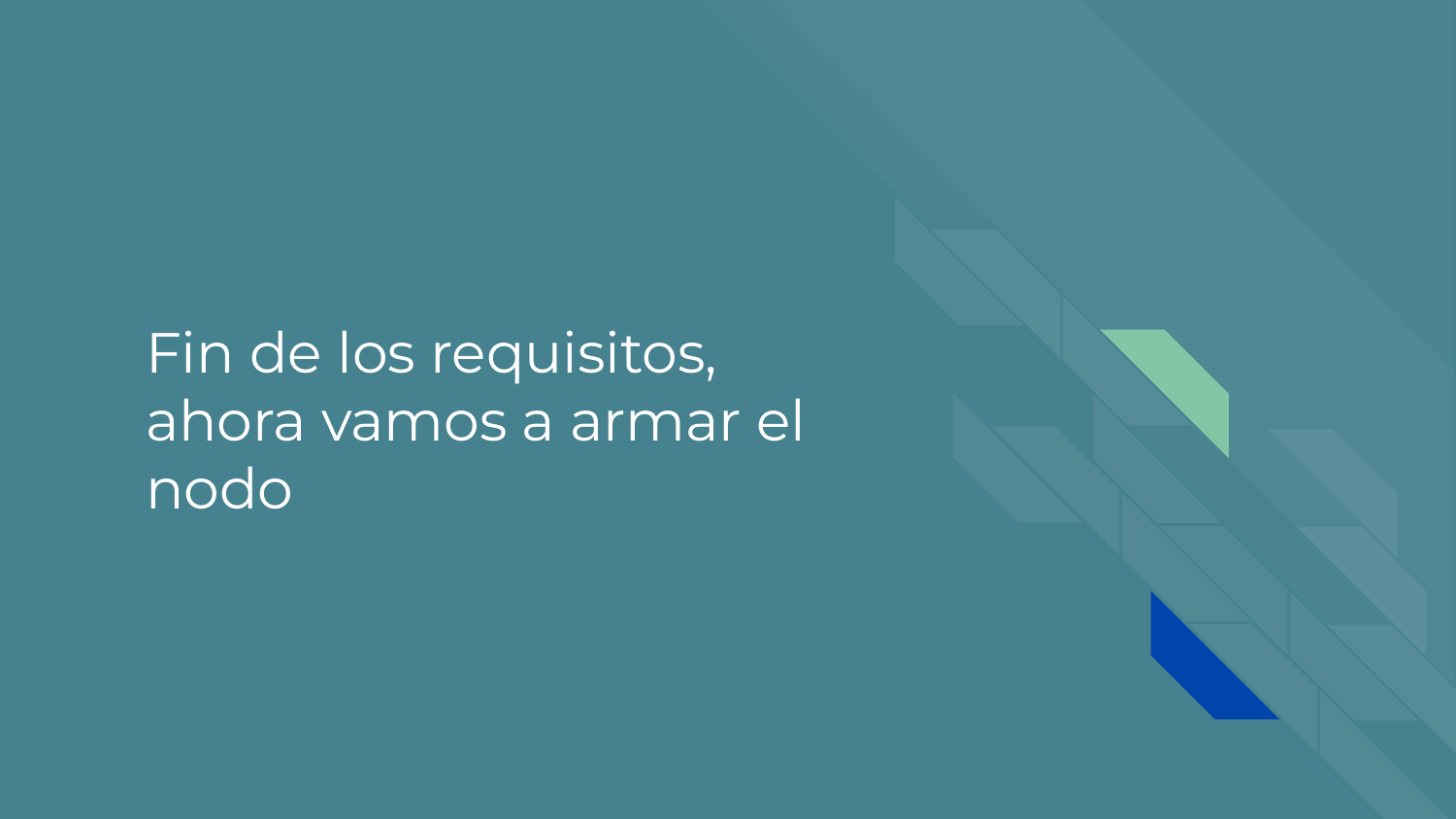

# Fin de los requisitos, ahora vamos a armar el nodo